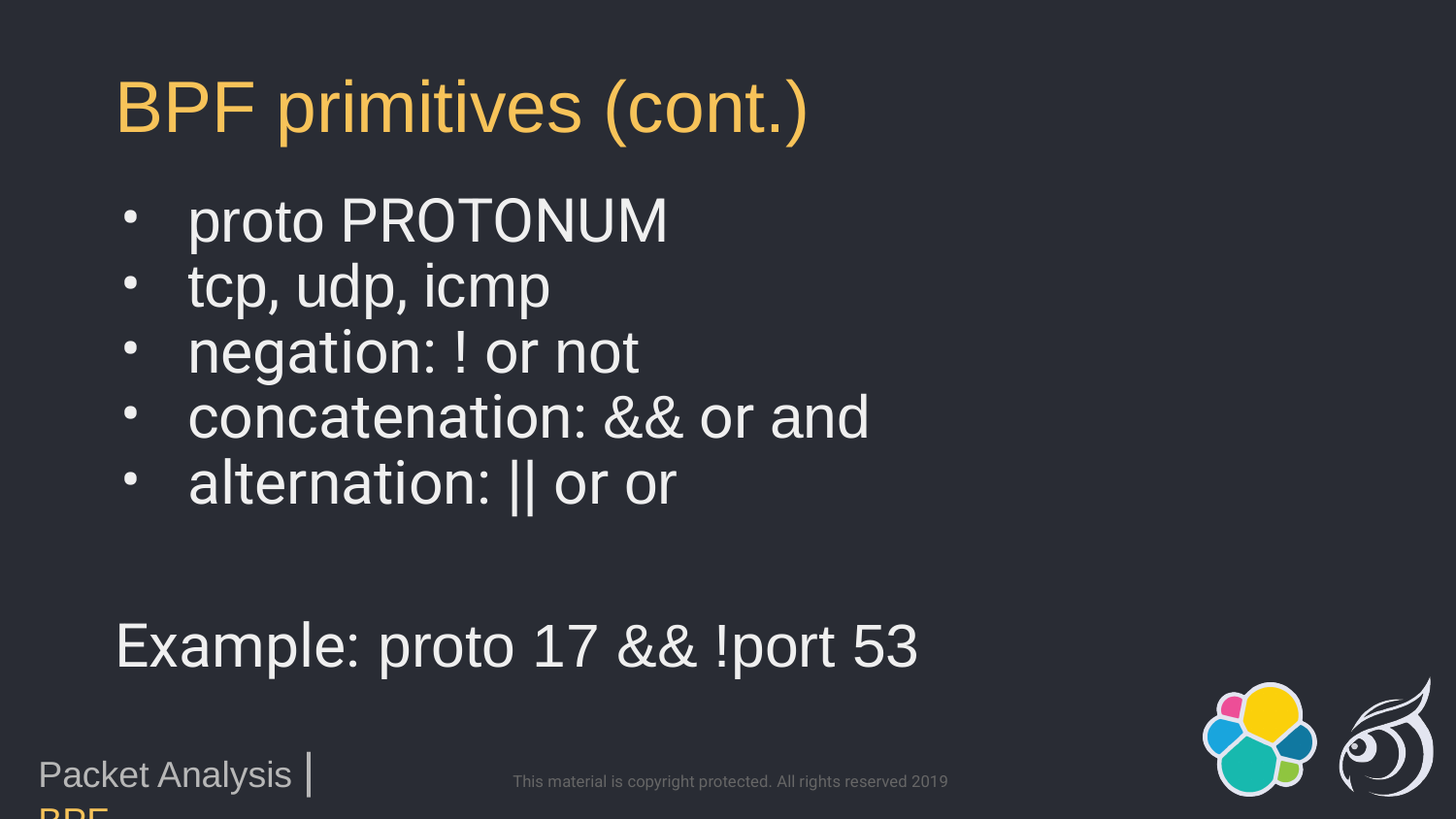

# BPF primitives (cont.)
proto PROTONUM
tcp, udp, icmp
negation: ! or not
concatenation: && or and
alternation: || or or

Example: proto 17 && !port 53